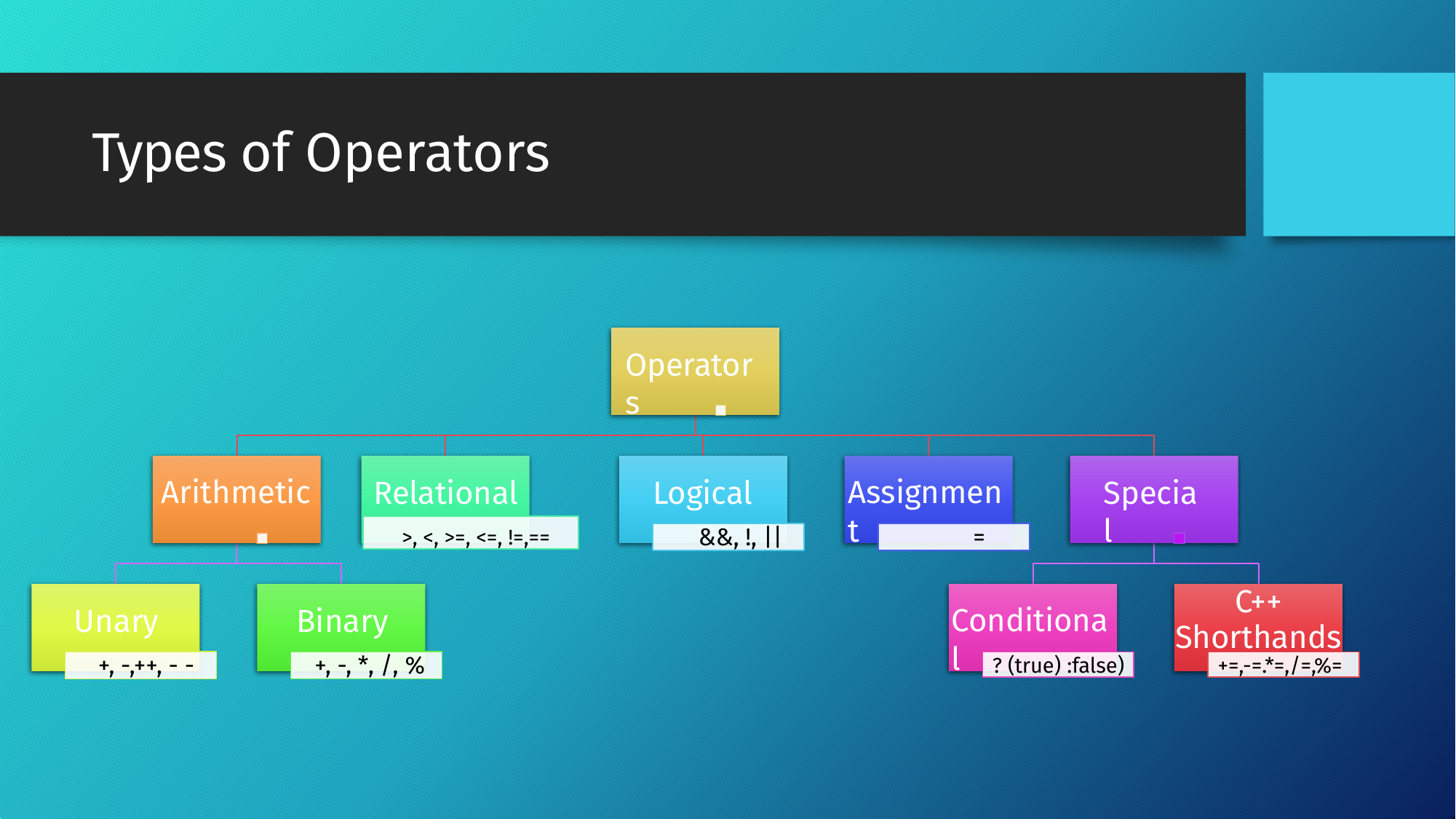

# Types of Operators

Operators

Relational
Logical
Assignment
Arithmetic
Special
>, <, >=, <=, !=,==
&&, !, ||
=

Unary
Binary
Conditional
C++
Shorthands
+, -,++, - -
+, -, *, /, %
? (true) :false)
+=,-=.*=,/=,%=